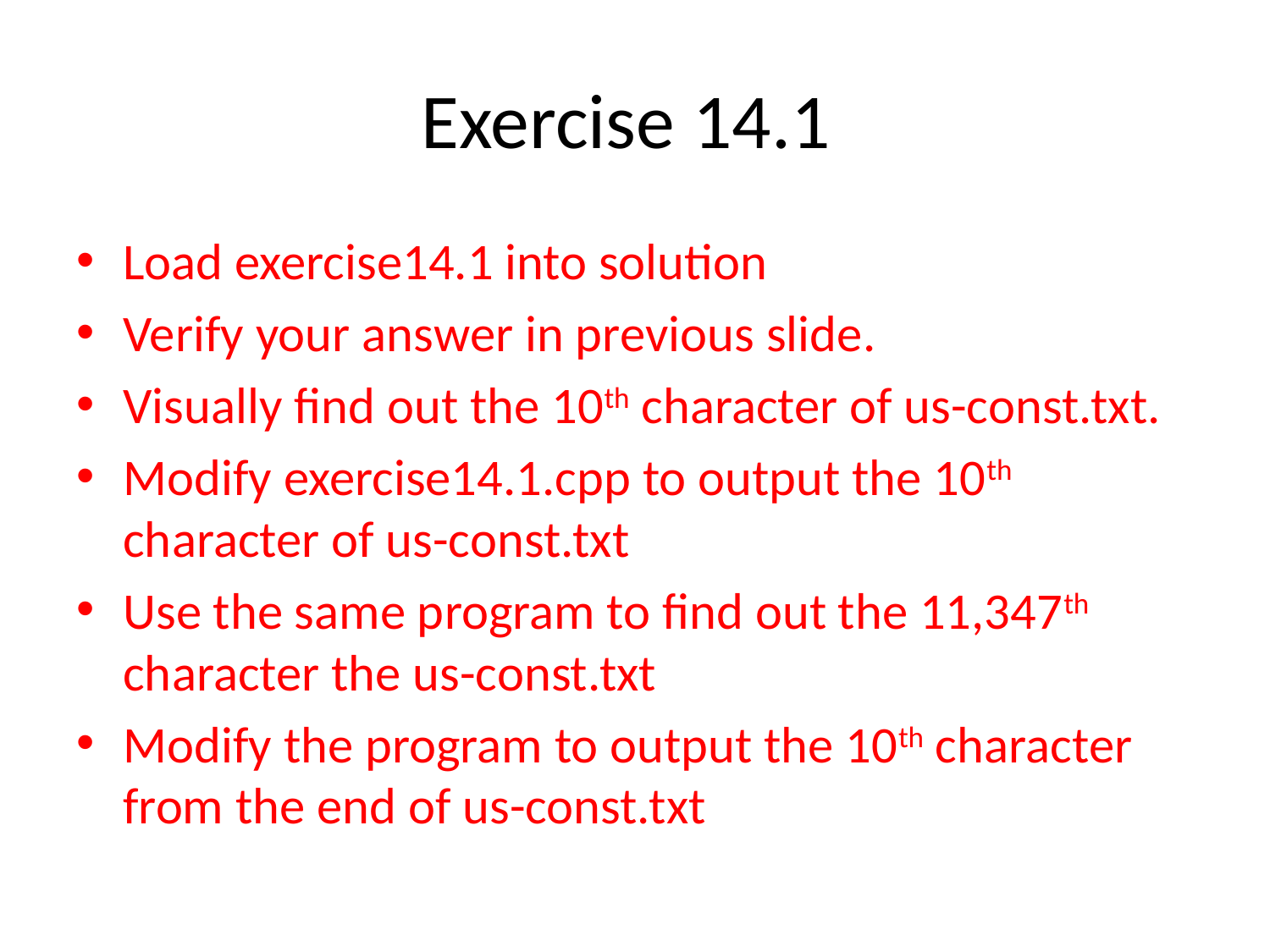

# Exercise 14.1
Load exercise14.1 into solution
Verify your answer in previous slide.
Visually find out the 10th character of us-const.txt.
Modify exercise14.1.cpp to output the 10th character of us-const.txt
Use the same program to find out the 11,347th character the us-const.txt
Modify the program to output the 10th character from the end of us-const.txt